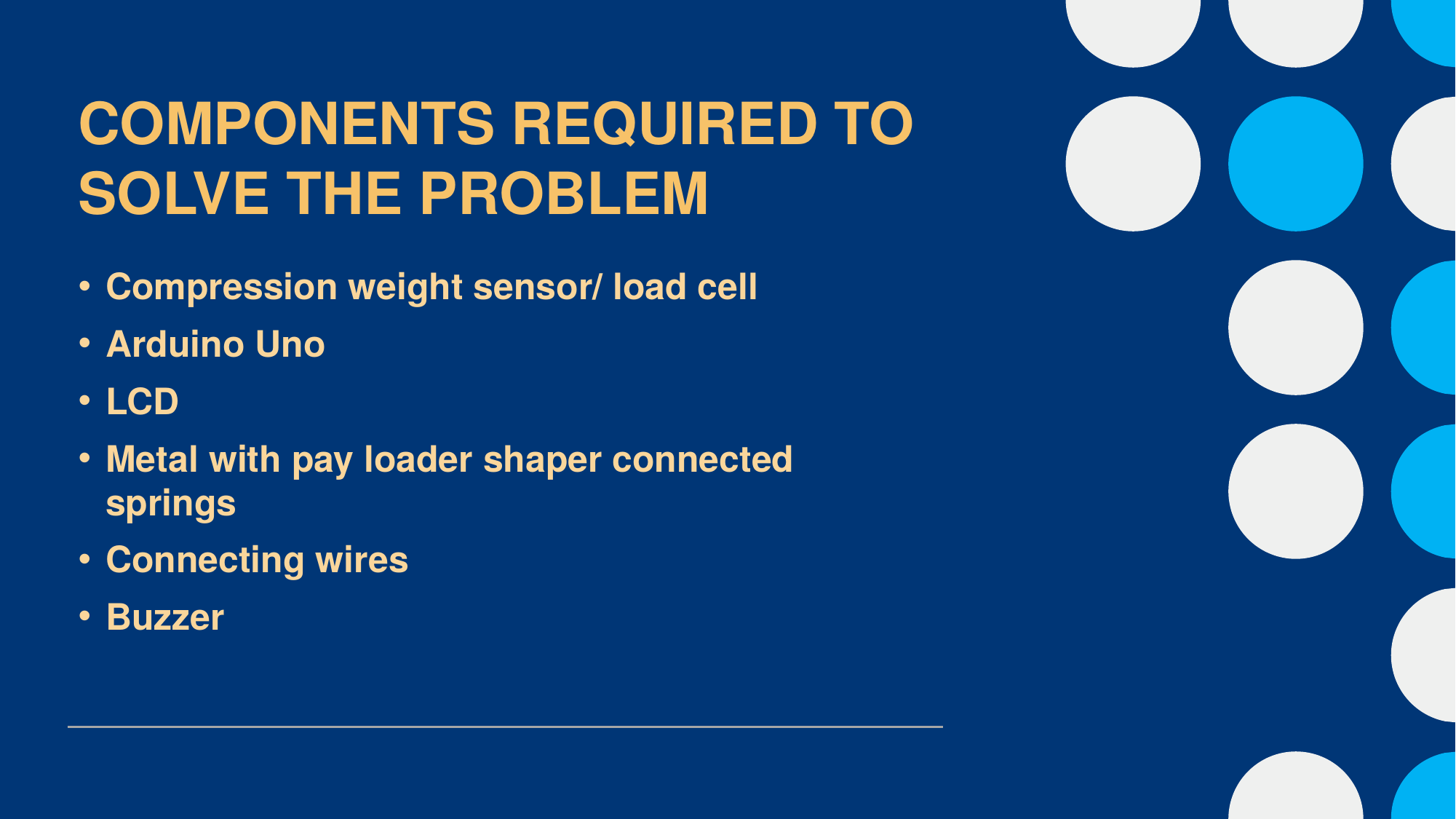

# COMPONENTS REQUIRED TO SOLVE THE PROBLEM
Compression weight sensor/ load cell
Arduino Uno
LCD
Metal with pay loader shaper connected springs
Connecting wires
Buzzer